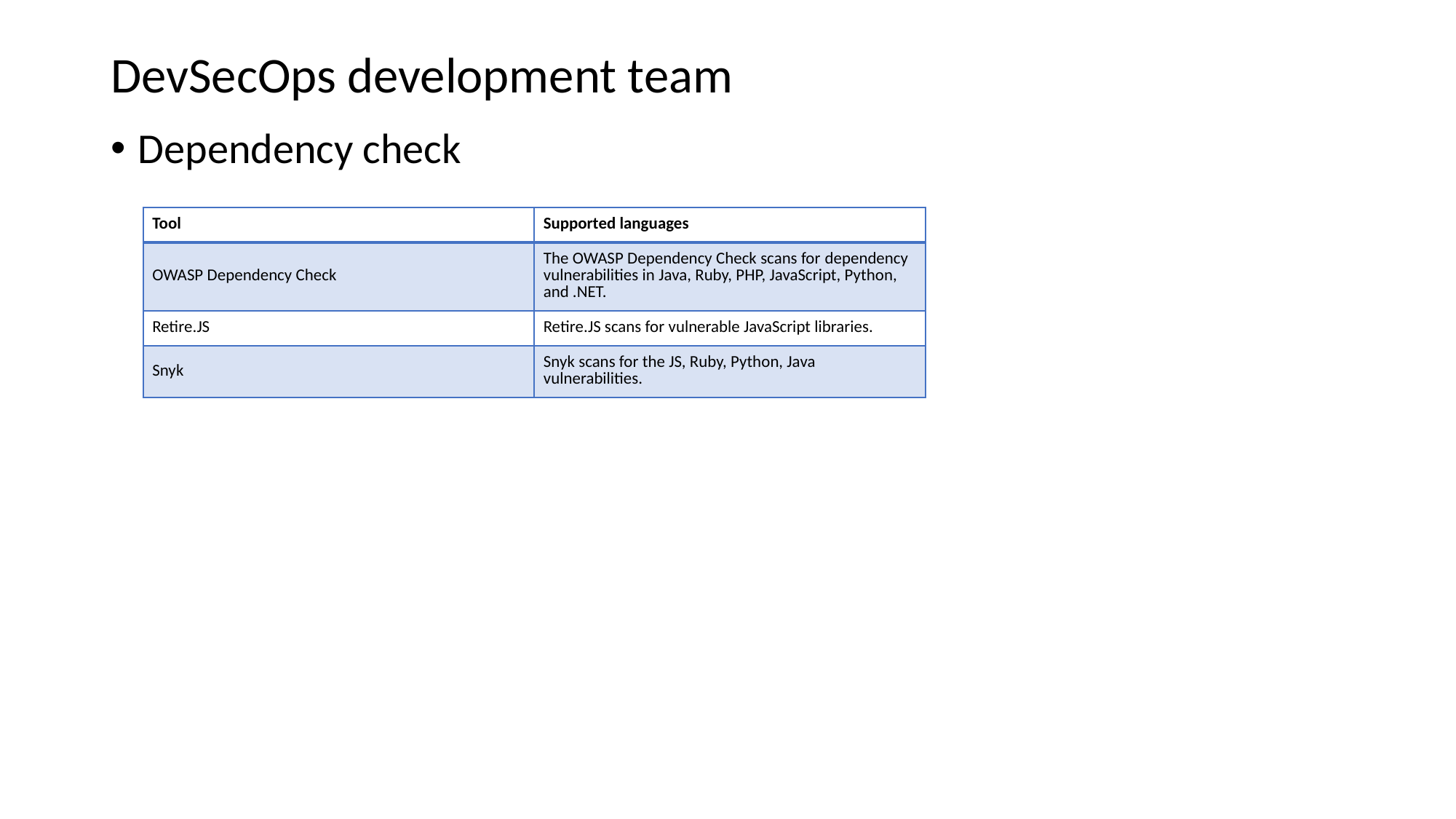

# DevSecOps development team
Dependency check

| Tool | Supported languages |
| --- | --- |
| OWASP Dependency Check | The OWASP Dependency Check scans for dependency vulnerabilities in Java, Ruby, PHP, JavaScript, Python, and .NET. |
| Retire.JS | Retire.JS scans for vulnerable JavaScript libraries. |
| Snyk | Snyk scans for the JS, Ruby, Python, Java vulnerabilities. |